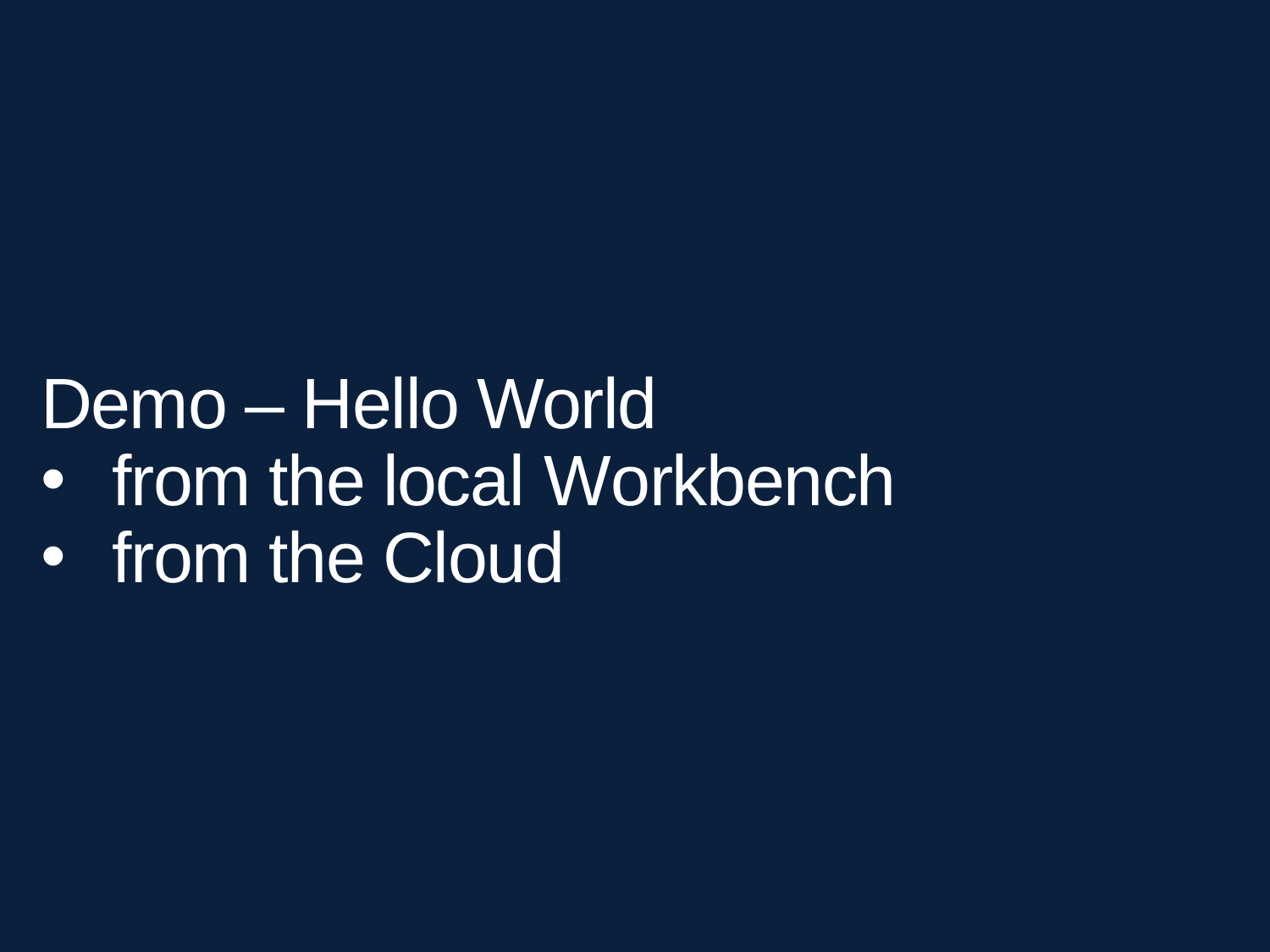

Demo – Hello World
from the local Workbench
from the Cloud